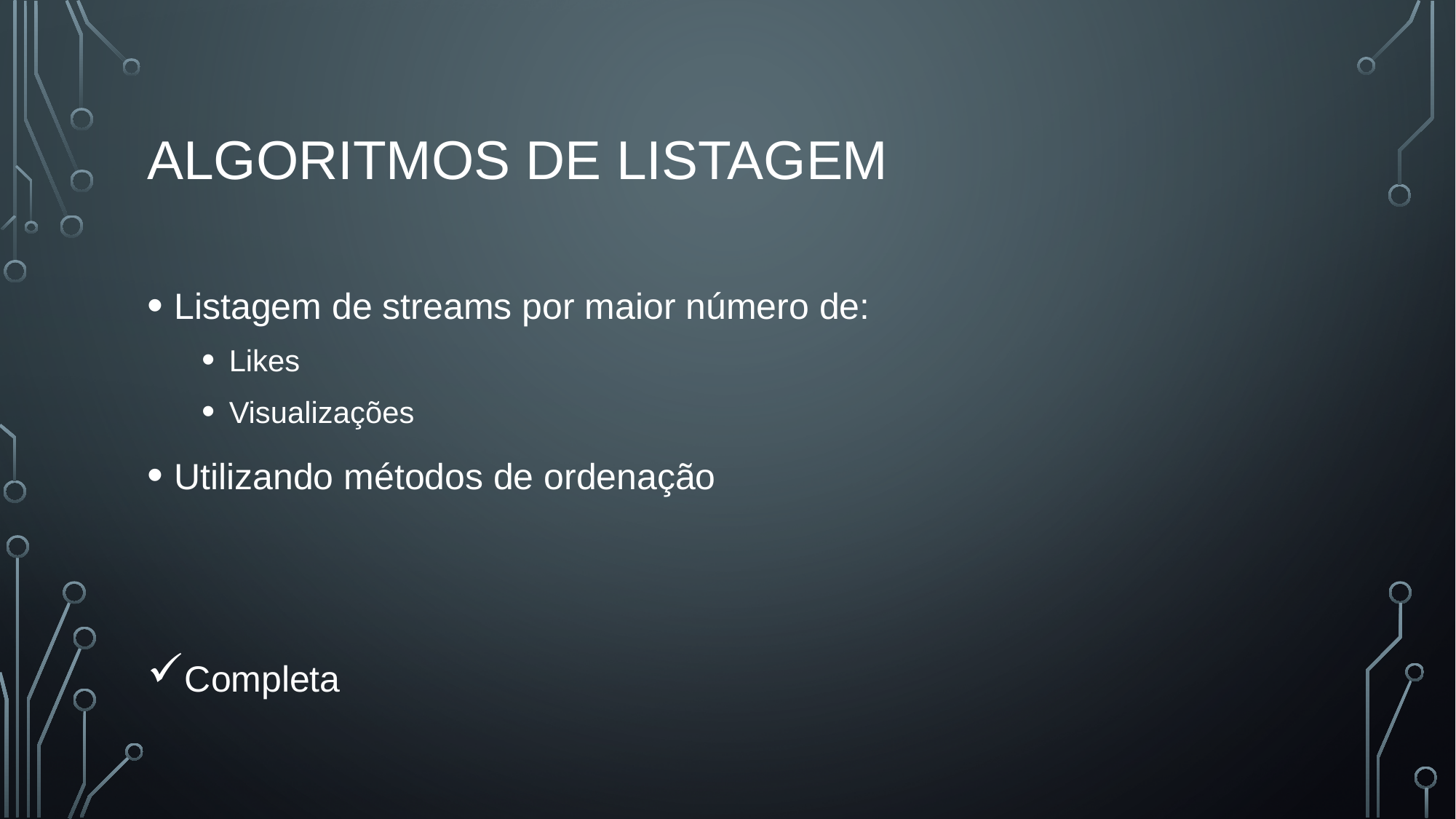

# Algoritmos de Listagem
Listagem de streams por maior número de:
Likes
Visualizações
Utilizando métodos de ordenação

Completa